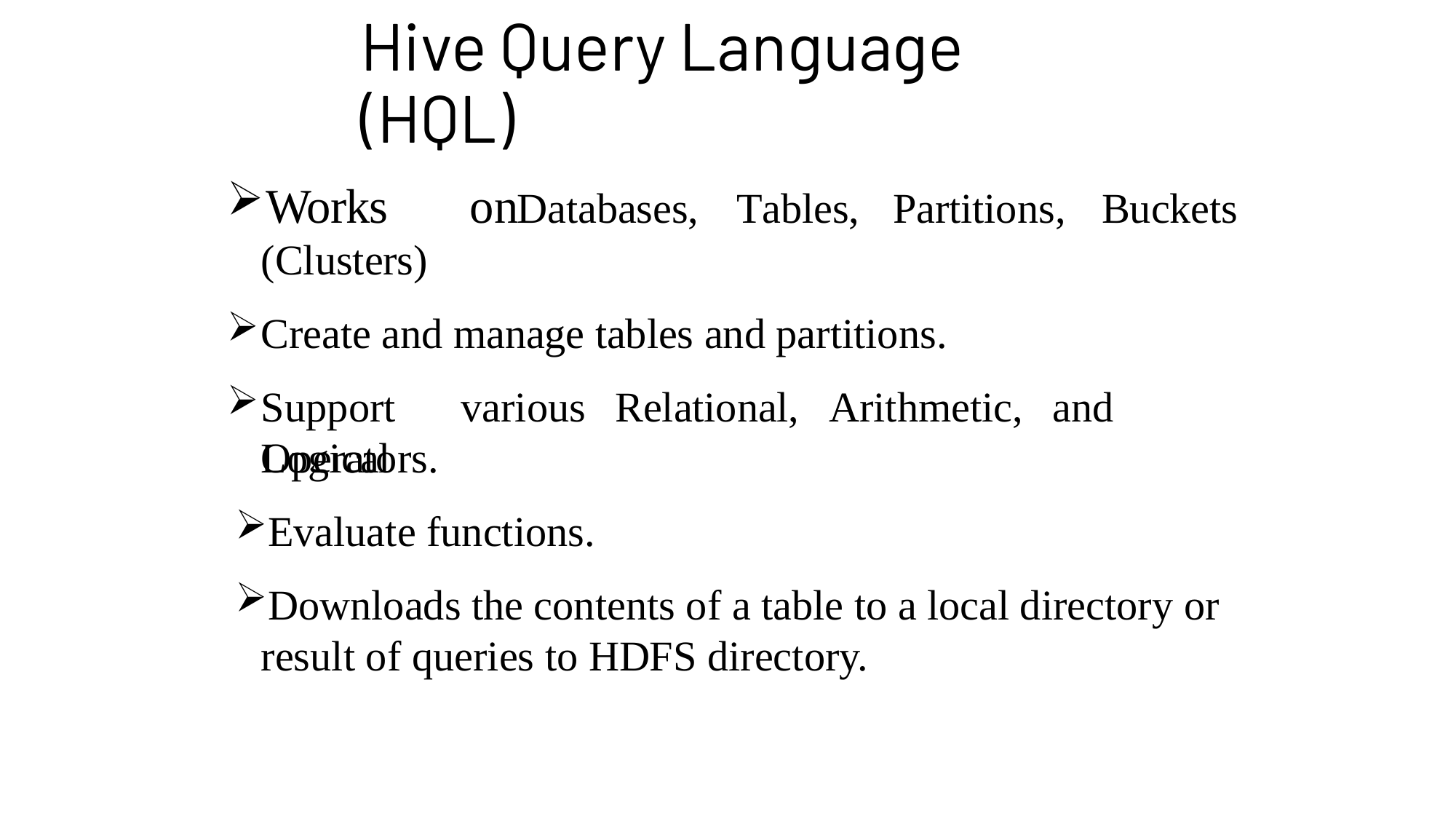

# Hive Query Language (HQL)
Works	on
(Clusters)
Create and manage tables and partitions.
Databases,	Tables,	Partitions,	Buckets
Support	various	Relational,	Arithmetic,	and	Logical
Operators.
Evaluate functions.
Downloads the contents of a table to a local directory or  result of queries to HDFS directory.